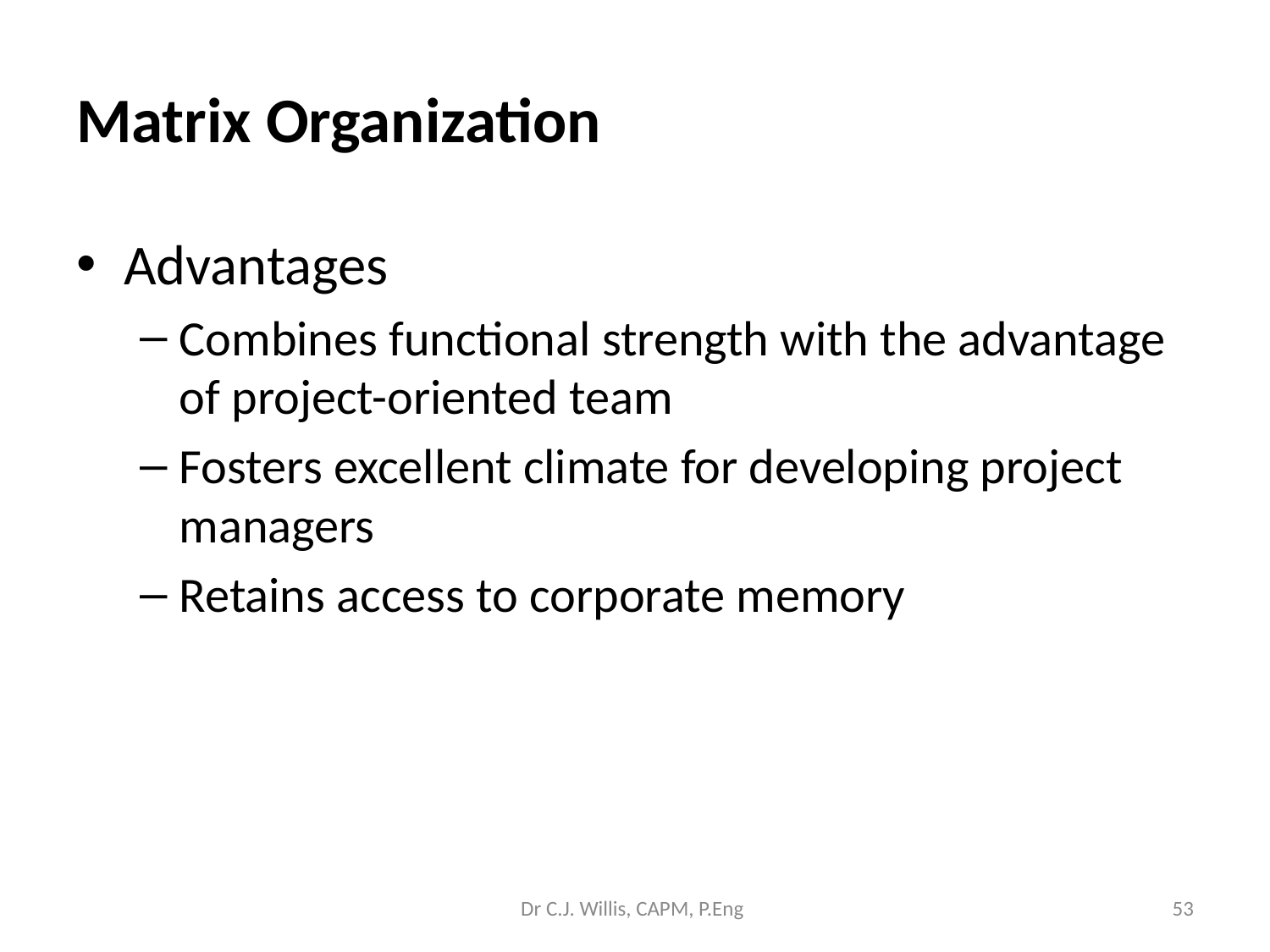

# Matrix Organization
Advantages
Combines functional strength with the advantage of project-oriented team
Fosters excellent climate for developing project managers
Retains access to corporate memory
Dr C.J. Willis, CAPM, P.Eng
53